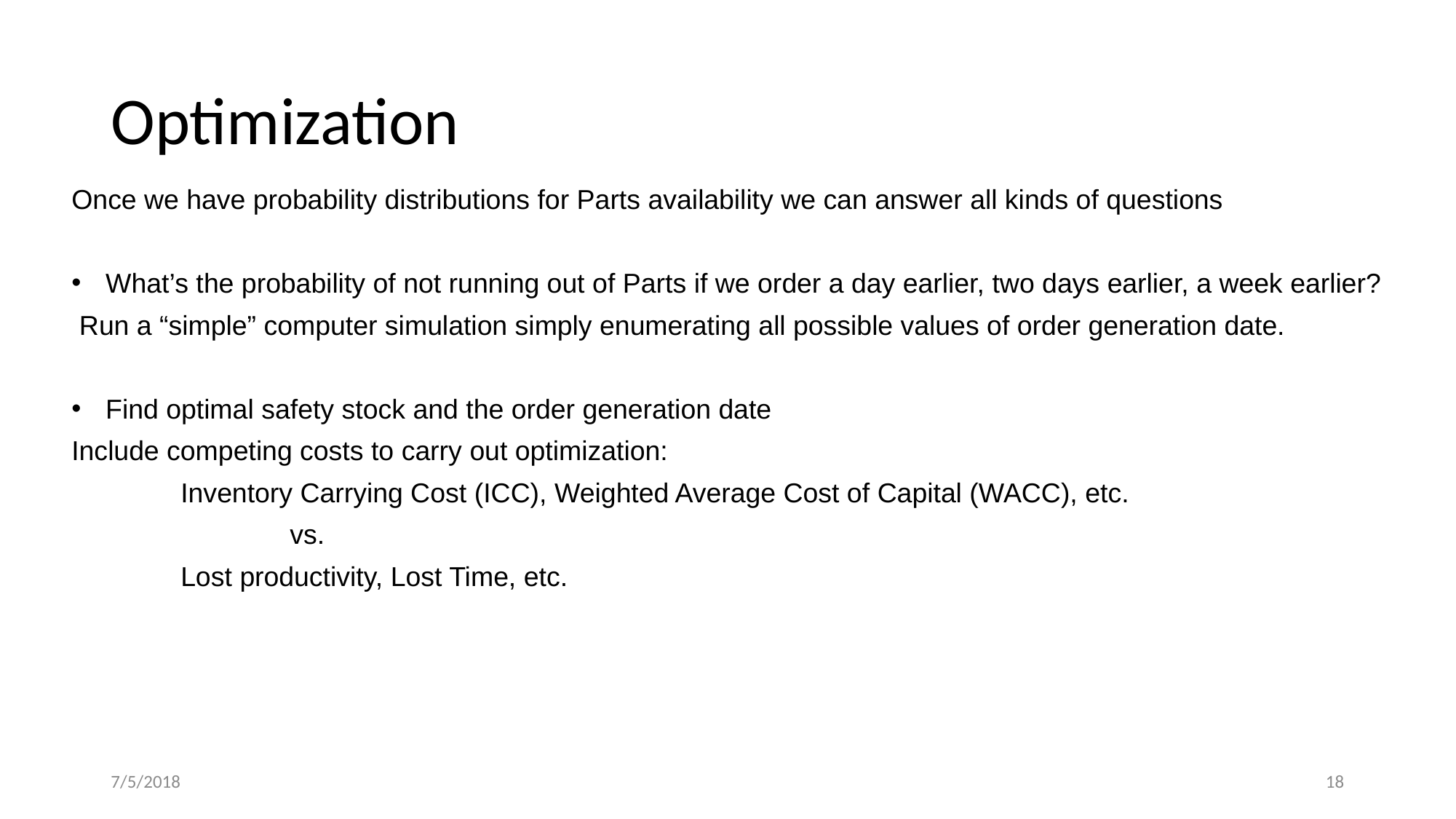

# Optimization
Once we have probability distributions for Parts availability we can answer all kinds of questions

What’s the probability of not running out of Parts if we order a day earlier, two days earlier, a week earlier?
 Run a “simple” computer simulation simply enumerating all possible values of order generation date.

Find optimal safety stock and the order generation date
Include competing costs to carry out optimization:
	Inventory Carrying Cost (ICC), Weighted Average Cost of Capital (WACC), etc.
		vs.
	Lost productivity, Lost Time, etc.
7/5/2018
18